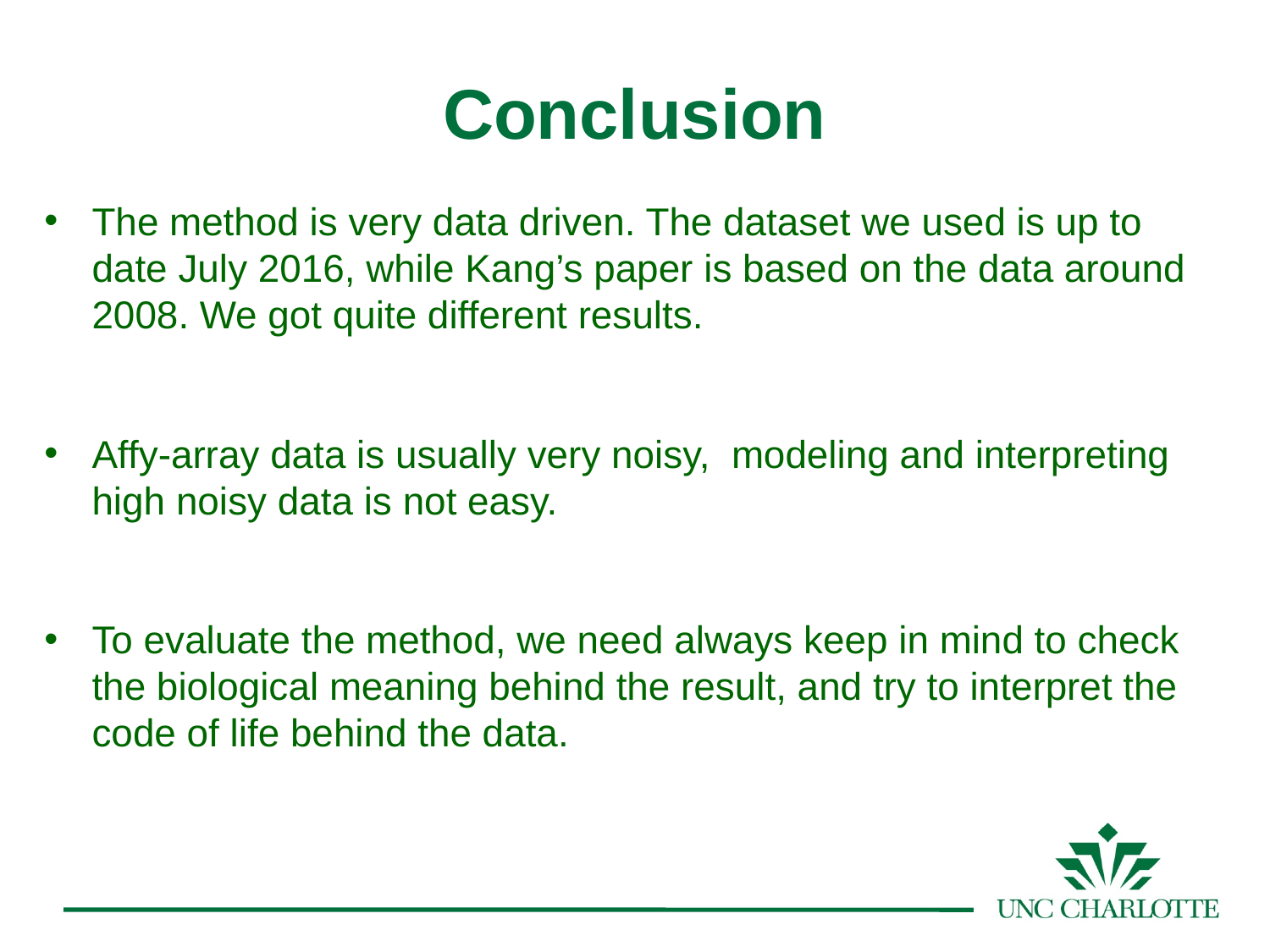

# Conclusion
The method is very data driven. The dataset we used is up to date July 2016, while Kang’s paper is based on the data around 2008. We got quite different results.

Affy-array data is usually very noisy,  modeling and interpreting high noisy data is not easy.

To evaluate the method, we need always keep in mind to check the biological meaning behind the result, and try to interpret the code of life behind the data.